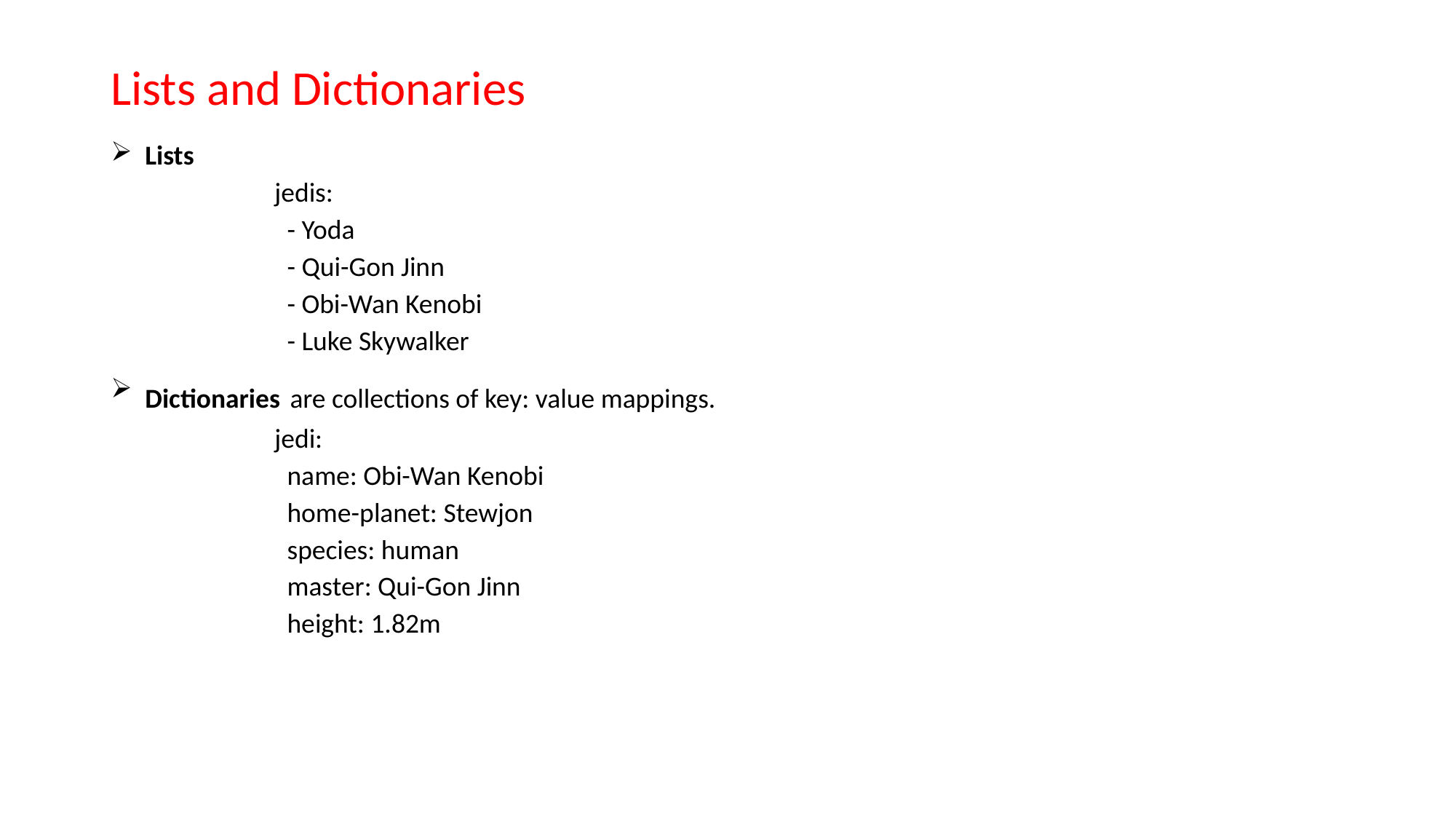

# Lists and Dictionaries
Lists
jedis:
  - Yoda
  - Qui-Gon Jinn
  - Obi-Wan Kenobi
  - Luke Skywalker
Dictionaries are collections of key: value mappings.
jedi:
  name: Obi-Wan Kenobi
  home-planet: Stewjon
  species: human
  master: Qui-Gon Jinn
  height: 1.82m